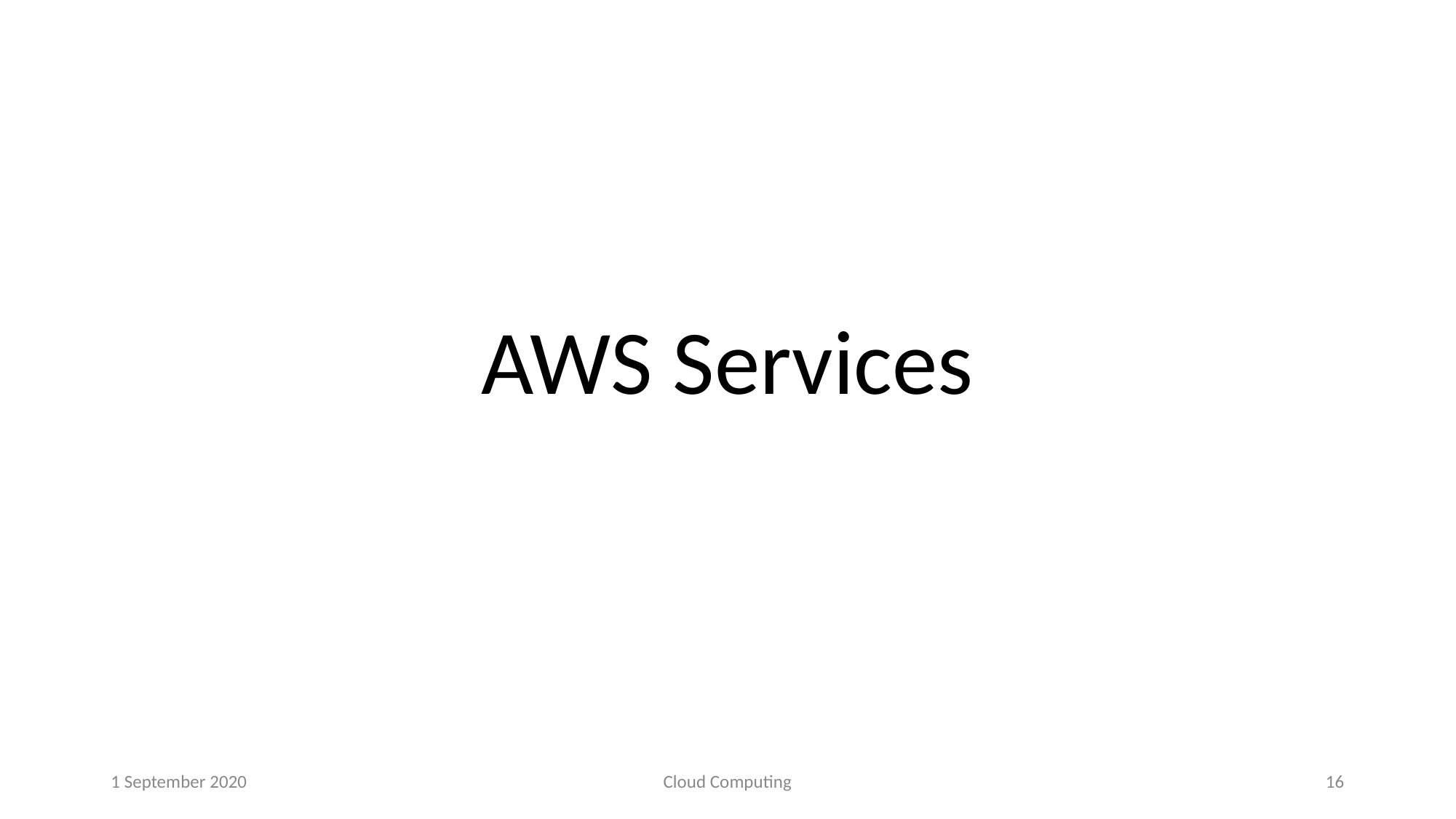

# AWS Services

1 September 2020
Cloud Computing
16